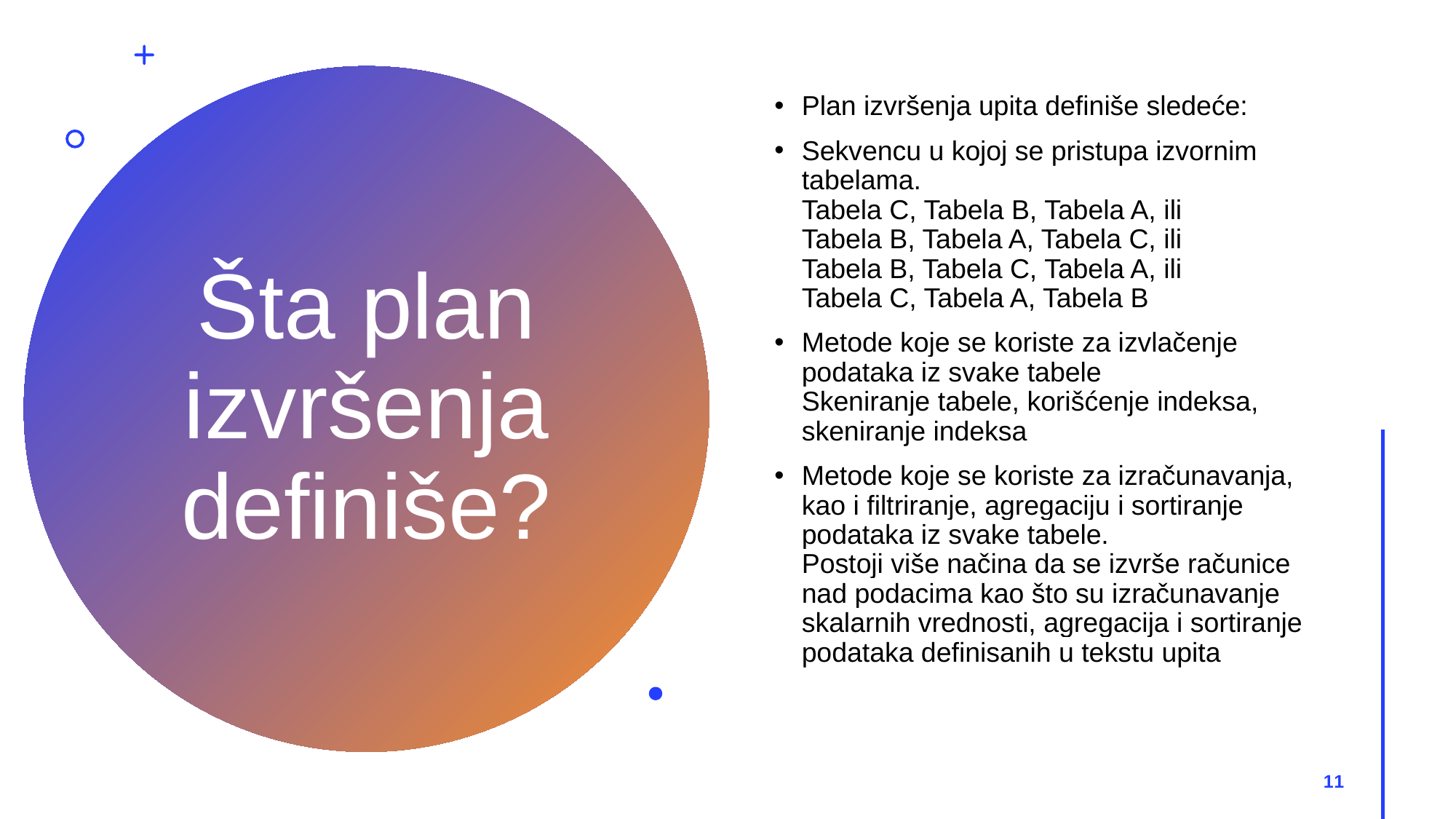

Plan izvršenja upita definiše sledeće:
Sekvencu u kojoj se pristupa izvornim tabelama.
Tabela C, Tabela B, Tabela A, ili
Tabela B, Tabela A, Tabela C, ili
Tabela B, Tabela C, Tabela A, ili
Tabela C, Tabela A, Tabela B
Metode koje se koriste za izvlačenje podataka iz svake tabele
Skeniranje tabele, korišćenje indeksa, skeniranje indeksa
Metode koje se koriste za izračunavanja, kao i filtriranje, agregaciju i sortiranje podataka iz svake tabele.       
Postoji više načina da se izvrše računice nad podacima kao što su izračunavanje skalarnih vrednosti, agregacija i sortiranje podataka definisanih u tekstu upita

# Šta plan izvršenja definiše?

11